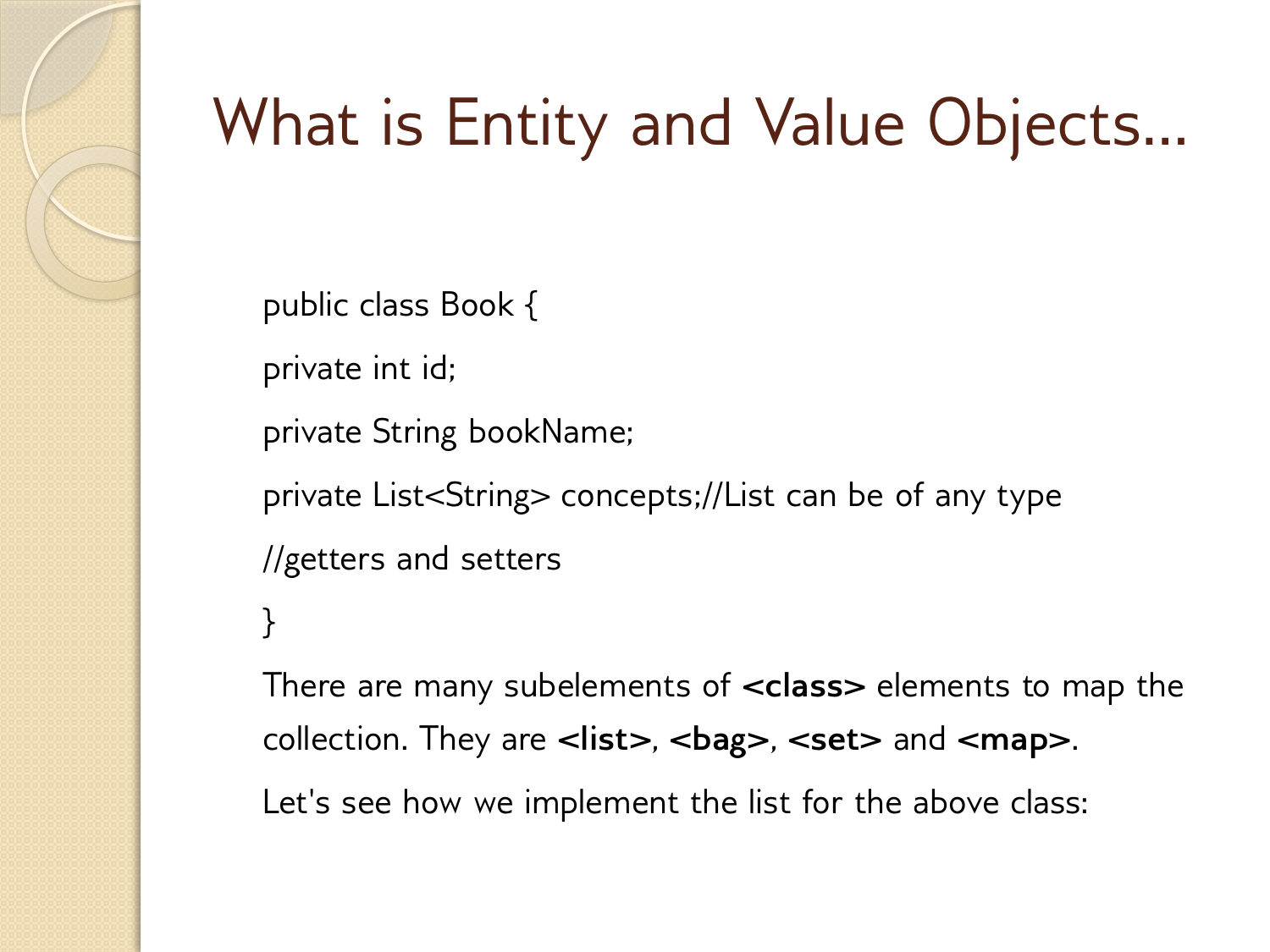

# What is Entity and Value Objects…

	public class Book {
	private int id;
	private String bookName;
	private List<String> concepts;//List can be of any type
	//getters and setters
	}
	There are many subelements of <class> elements to map the collection. They are <list>, <bag>, <set> and <map>.
	Let's see how we implement the list for the above class: